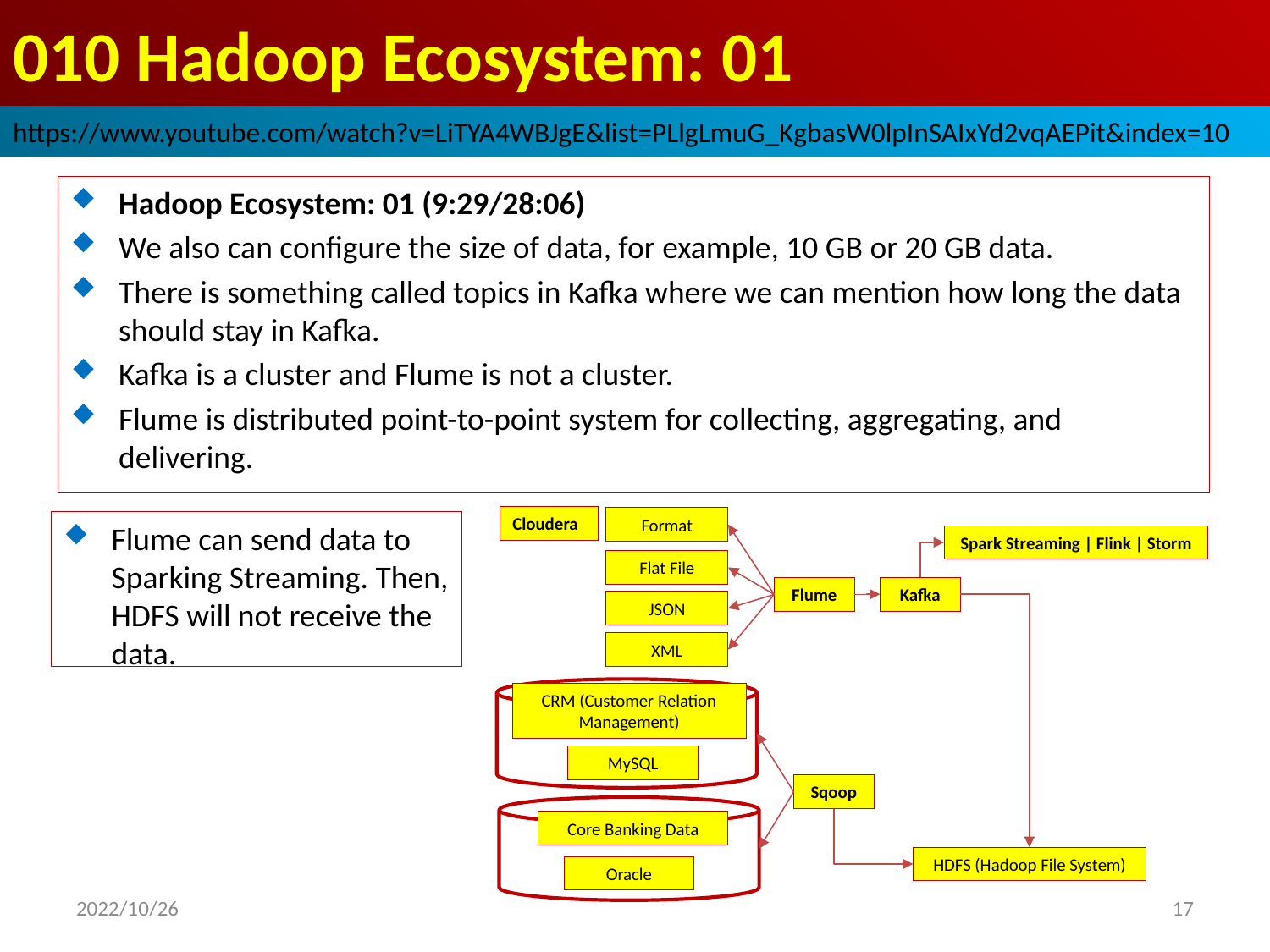

# 010 Hadoop Ecosystem: 01
https://www.youtube.com/watch?v=LiTYA4WBJgE&list=PLlgLmuG_KgbasW0lpInSAIxYd2vqAEPit&index=10
Hadoop Ecosystem: 01 (9:29/28:06)
We also can configure the size of data, for example, 10 GB or 20 GB data.
There is something called topics in Kafka where we can mention how long the data should stay in Kafka.
Kafka is a cluster and Flume is not a cluster.
Flume is distributed point-to-point system for collecting, aggregating, and delivering.
Cloudera
Format
Flume can send data to Sparking Streaming. Then, HDFS will not receive the data.
Spark Streaming | Flink | Storm
Flat File
Kafka
Flume
JSON
XML

CRM (Customer Relation Management)
MySQL
Sqoop

Core Banking Data
HDFS (Hadoop File System)
Oracle
2022/10/26
17